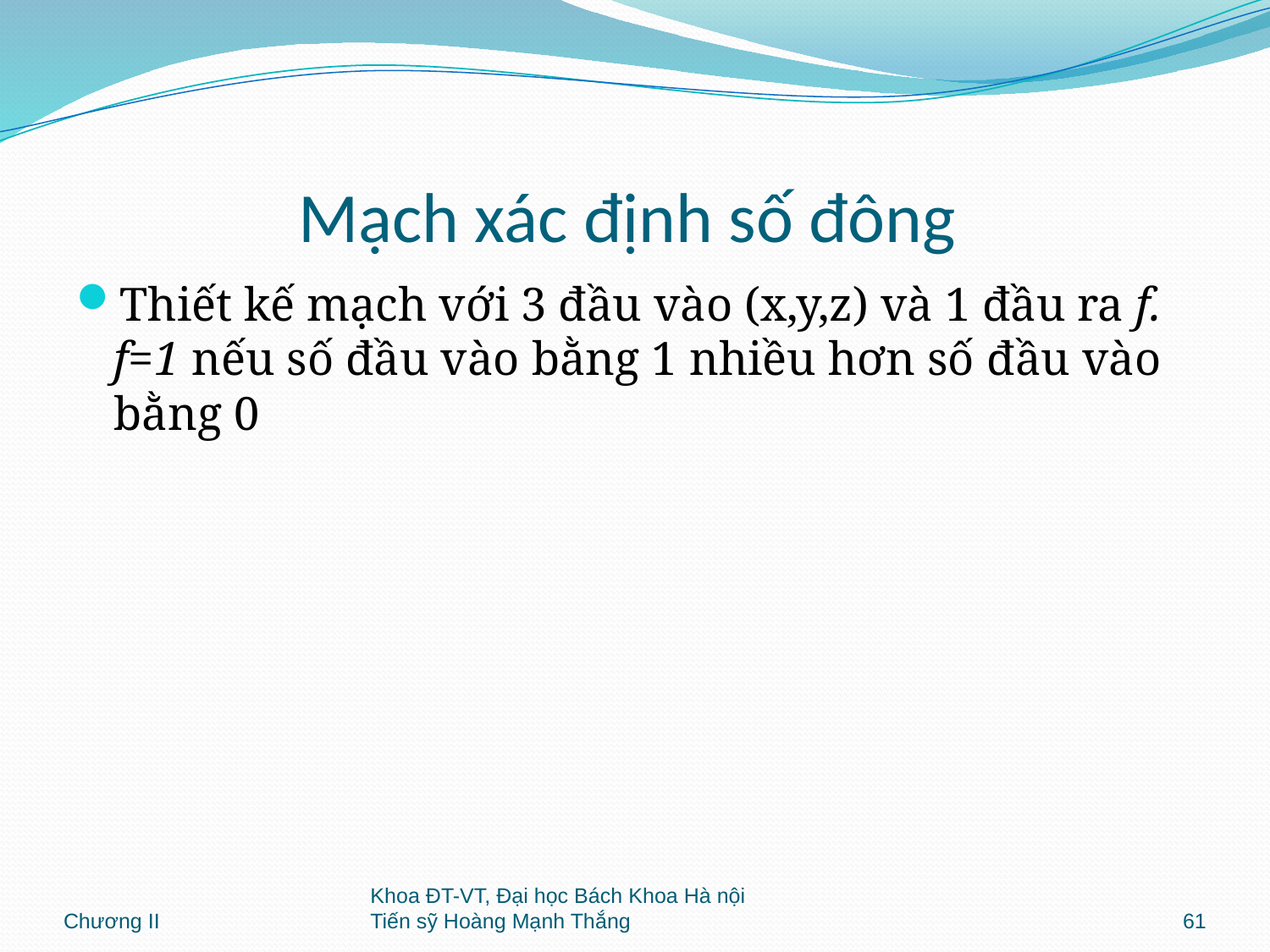

# Mạch xác định số đông
Thiết kế mạch với 3 đầu vào (x,y,z) và 1 đầu ra f. f=1 nếu số đầu vào bằng 1 nhiều hơn số đầu vào bằng 0
Chương II
Khoa ĐT-VT, Đại học Bách Khoa Hà nội           Tiến sỹ Hoàng Mạnh Thắng
61